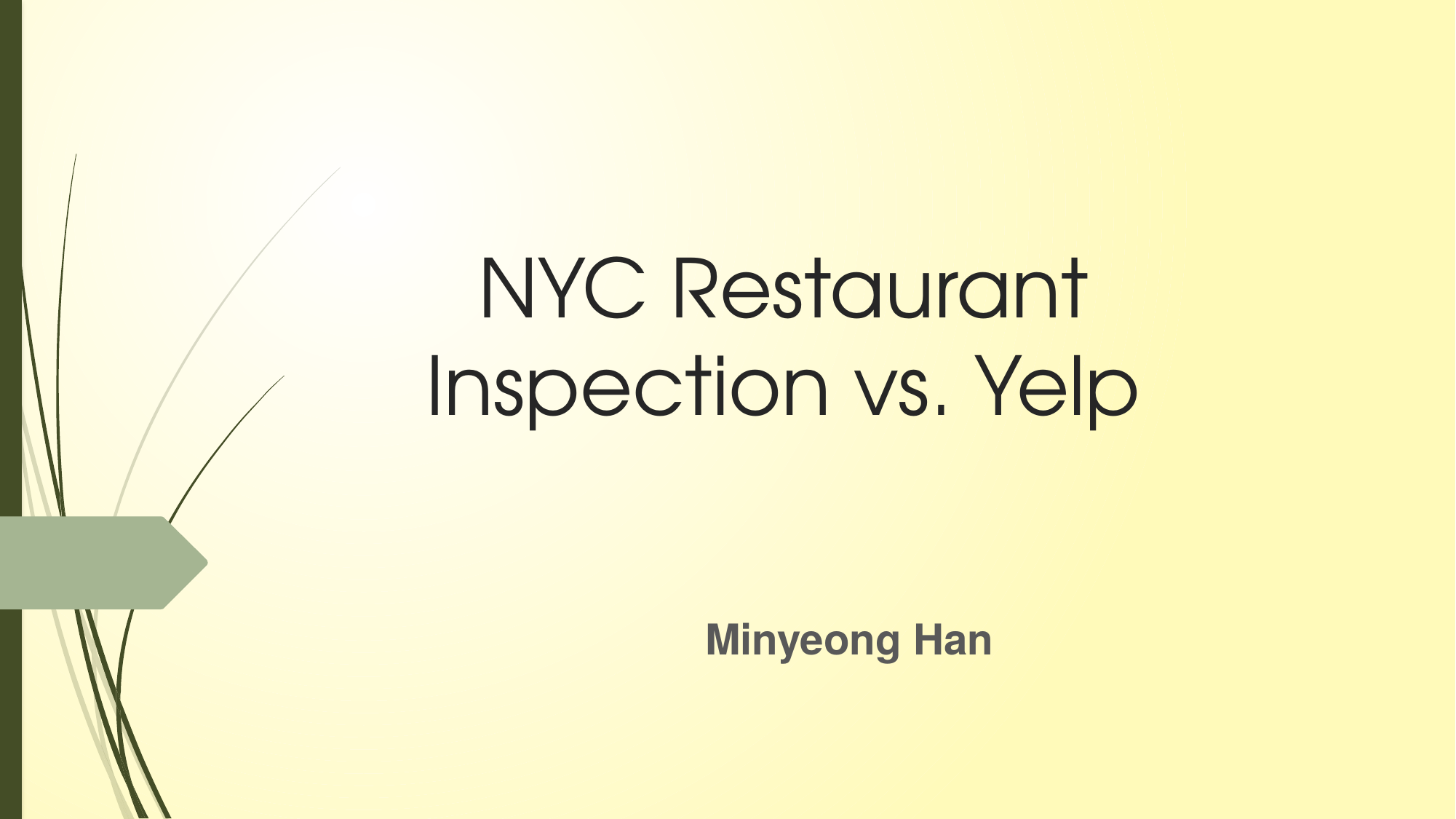

# NYC Restaurant Inspection vs. Yelp
Minyeong Han